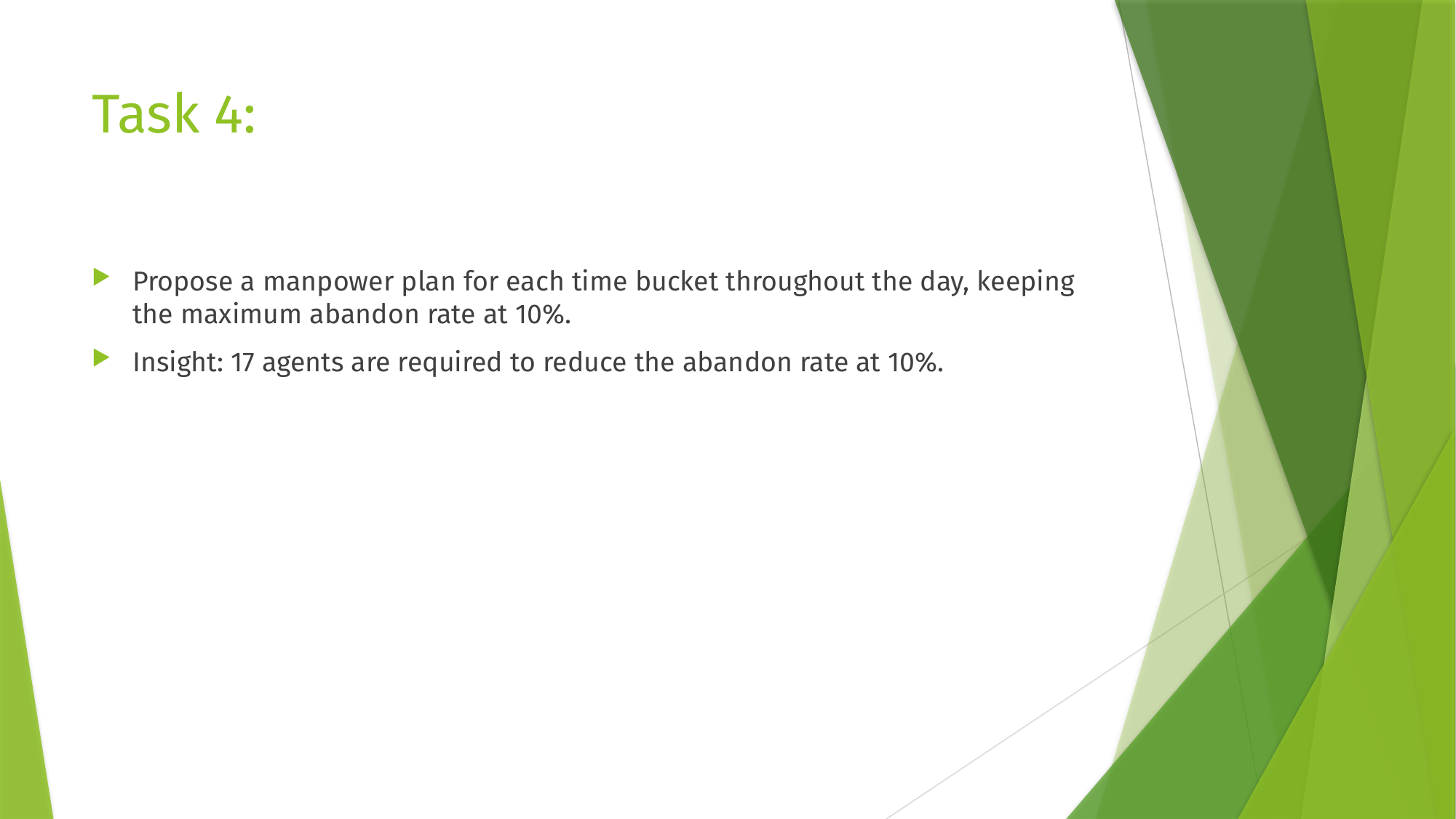

# Task 4:
Propose a manpower plan for each time bucket throughout the day, keeping the maximum abandon rate at 10%.
Insight: 17 agents are required to reduce the abandon rate at 10%.